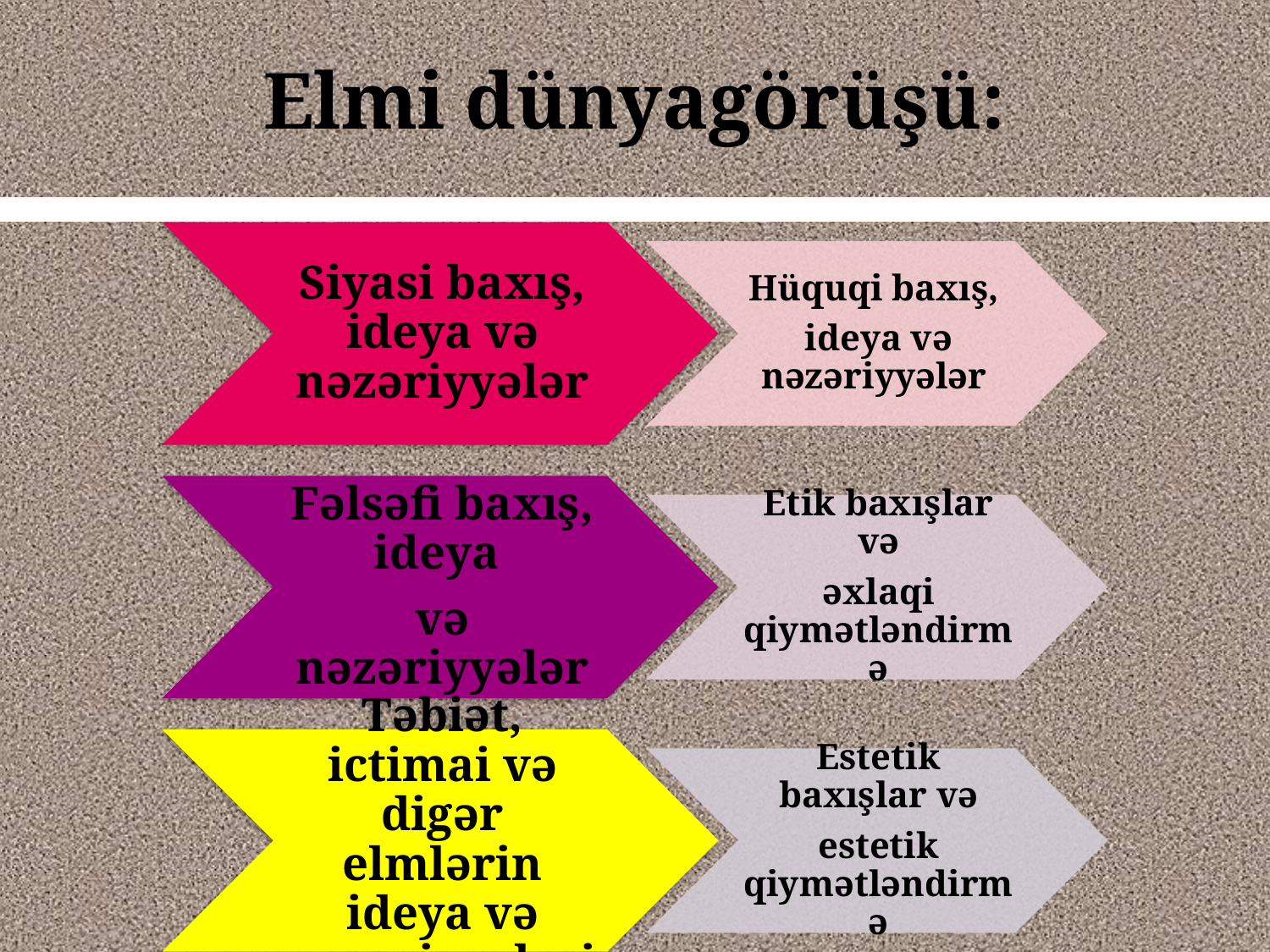

# Elmi dünyagörüşü:
Siyasi baxış, ideya və nəzəriyyələr
Hüquqi baxış,
ideya və nəzəriyyələr
Fəlsəfi baxış, ideya
və nəzəriyyələr
Etik baxışlar və
əxlaqi qiymətləndirmə
Təbiət, ictimai və digər elmlərin ideya və nəzəriyyələri
Estetik baxışlar və
estetik qiymətləndirmə